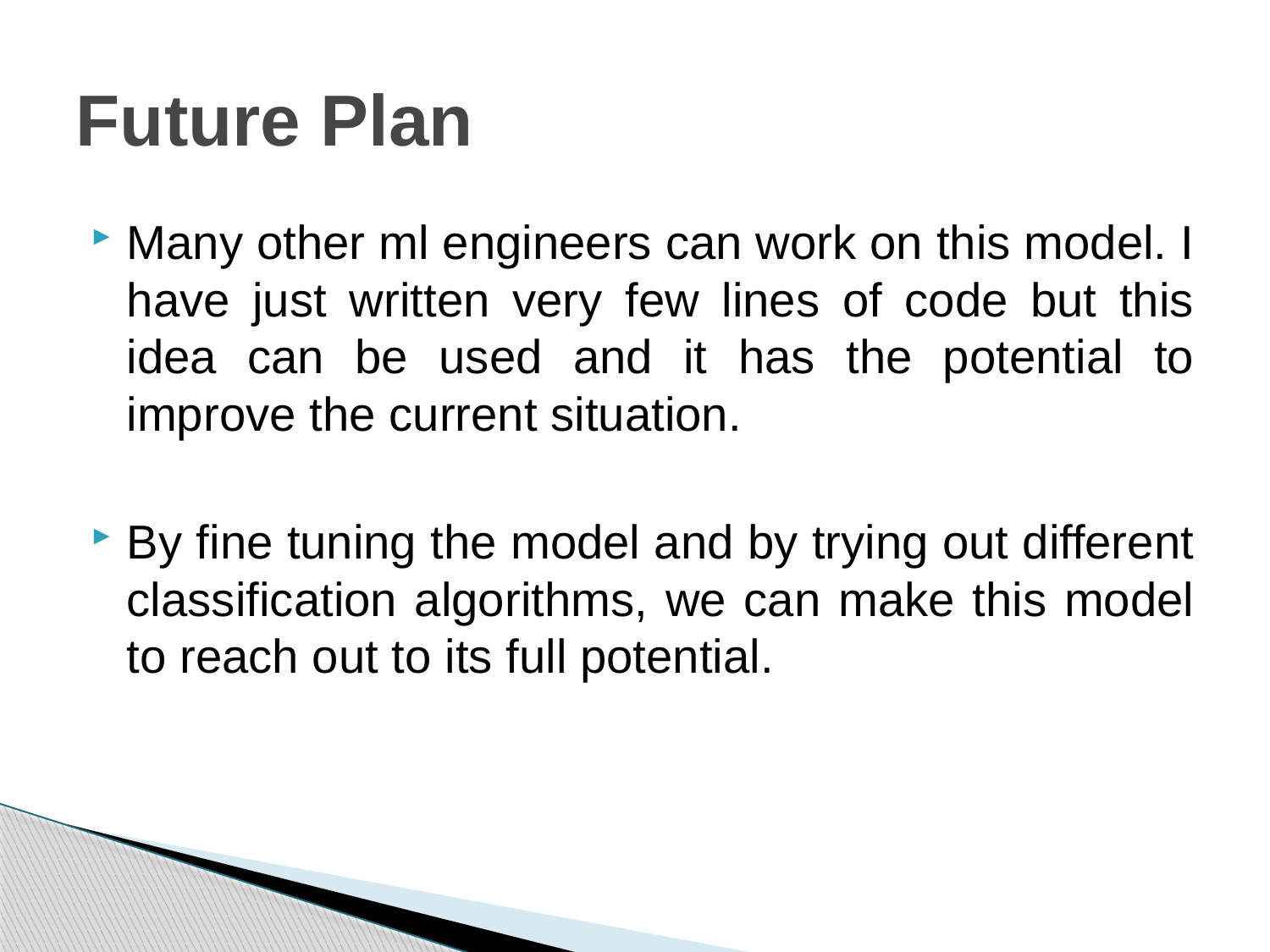

# Future Plan
Many other ml engineers can work on this model. I have just written very few lines of code but this idea can be used and it has the potential to improve the current situation.

By fine tuning the model and by trying out different classification algorithms, we can make this model to reach out to its full potential.